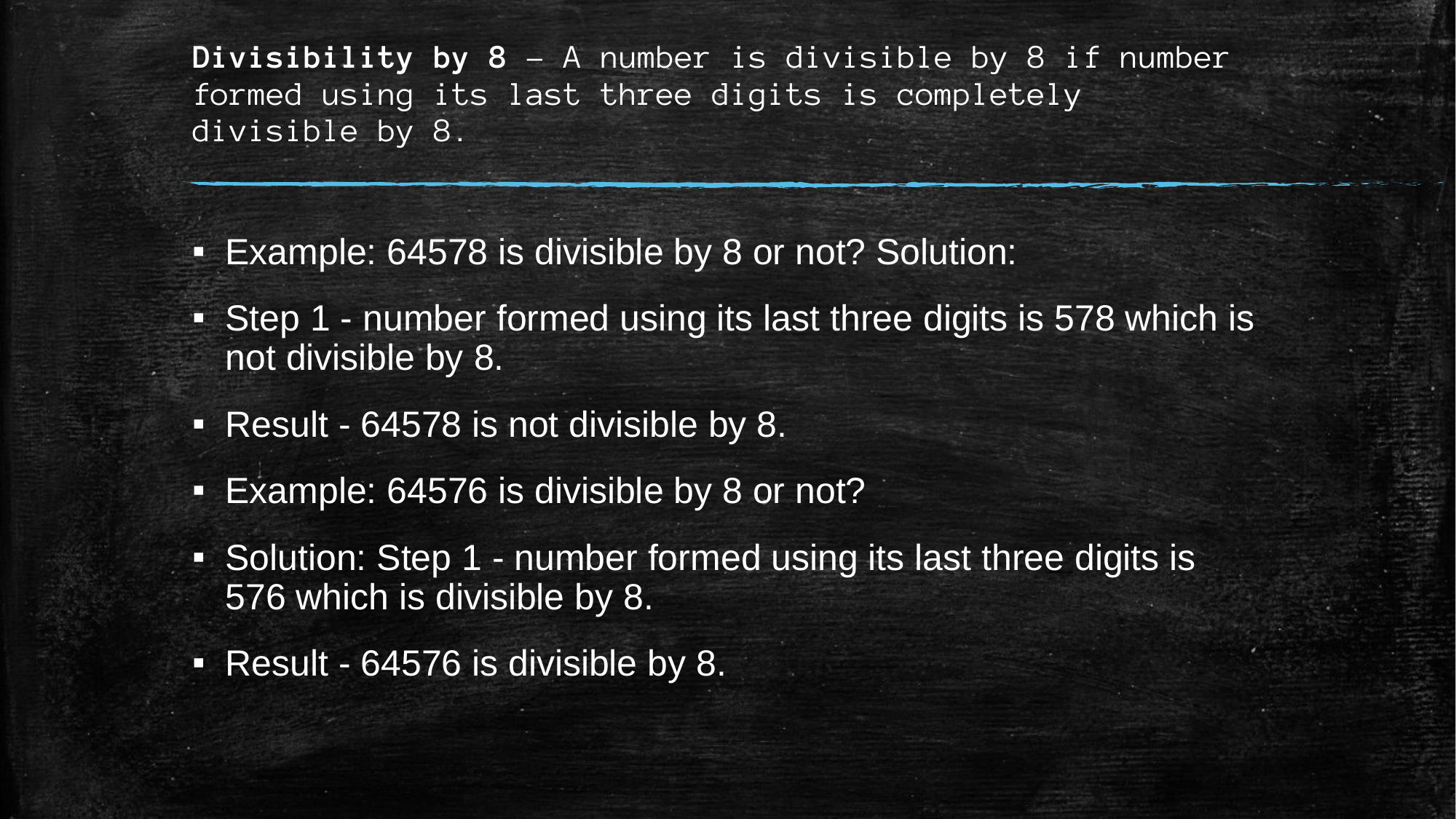

# Divisibility by 8 - A number is divisible by 8 if number formed using its last three digits is completely divisible by 8.
Example: 64578 is divisible by 8 or not? Solution:
Step 1 - number formed using its last three digits is 578 which is not divisible by 8.
Result - 64578 is not divisible by 8.
Example: 64576 is divisible by 8 or not?
Solution: Step 1 - number formed using its last three digits is 576 which is divisible by 8.
Result - 64576 is divisible by 8.